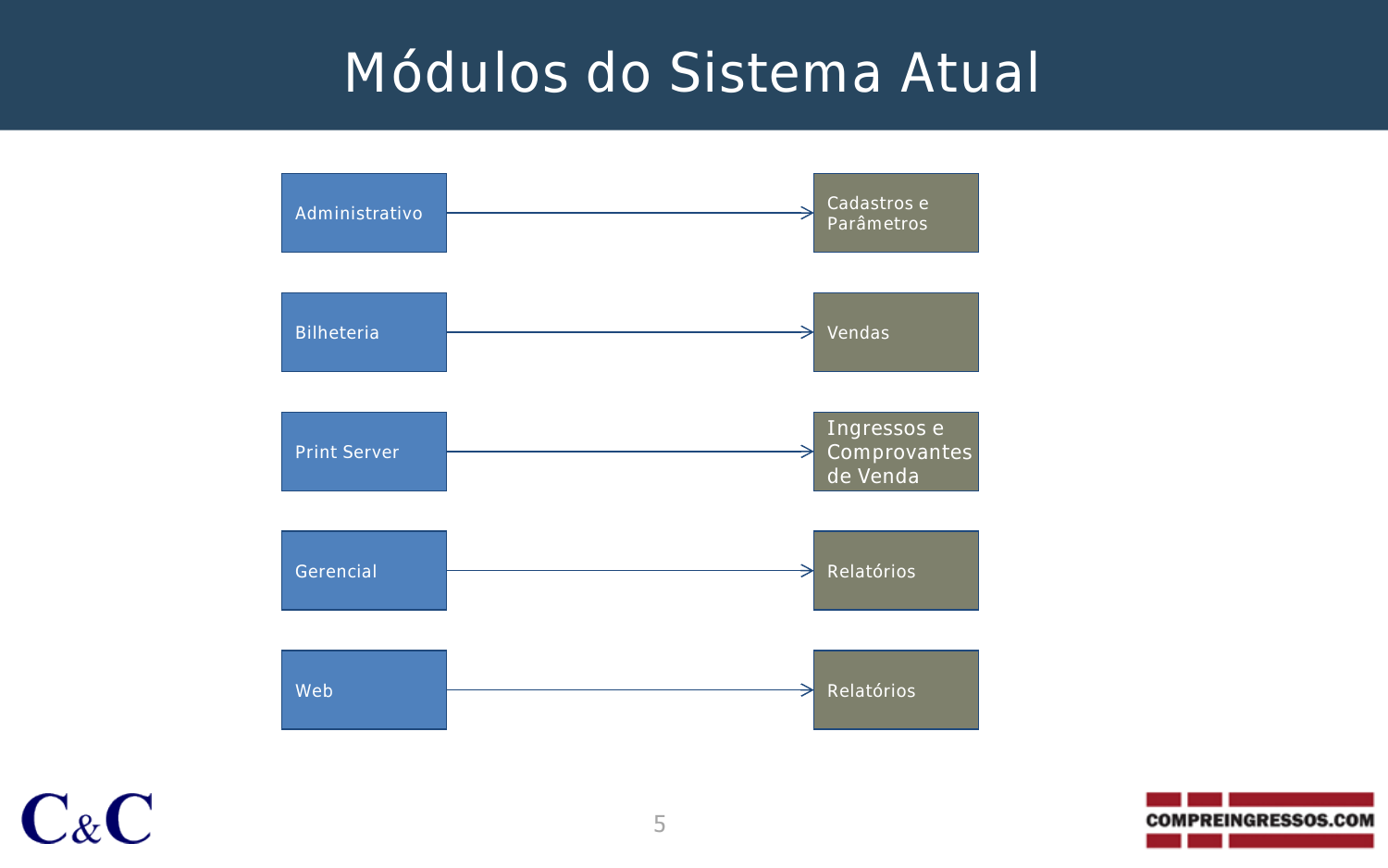

# Módulos do Sistema Atual
Administrativo
Cadastros e
Parâmetros
Bilheteria
Vendas
Print Server
Ingressos e
Comprovantes
de Venda
Gerencial
Relatórios
Web
Relatórios